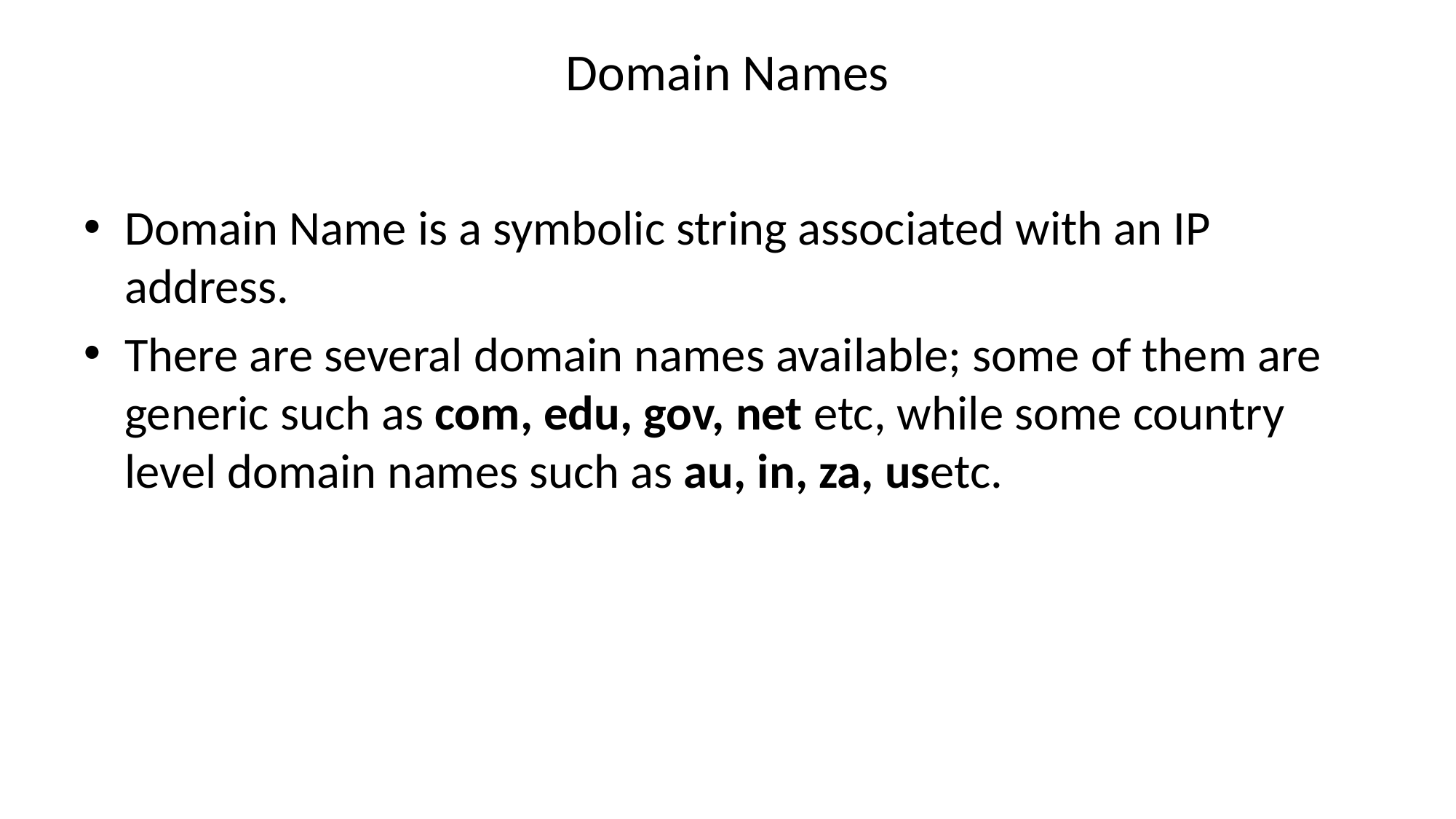

# Domain Names
Domain Name is a symbolic string associated with an IP address.
There are several domain names available; some of them are generic such as com, edu, gov, net etc, while some country level domain names such as au, in, za, usetc.